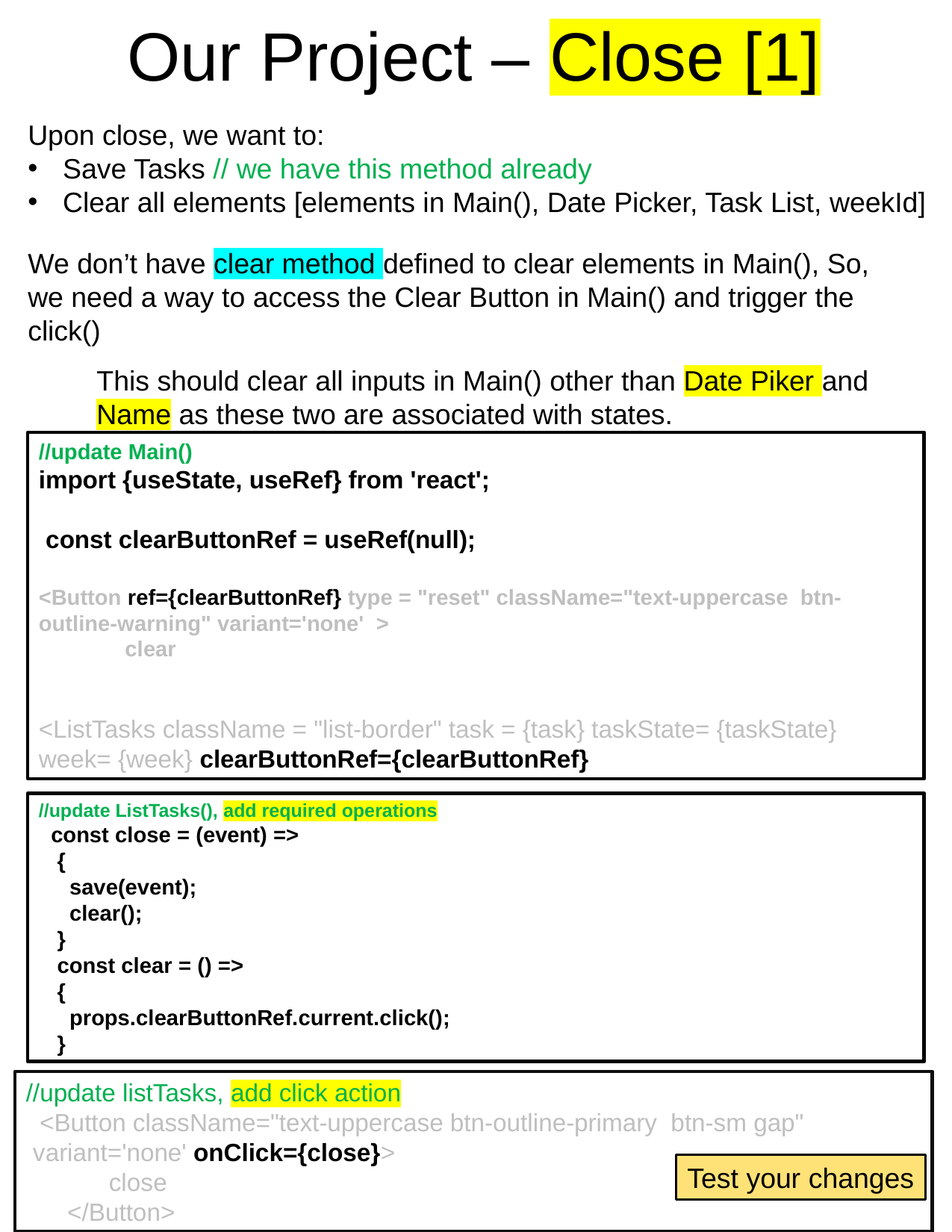

Our Project – Close [1]
Upon close, we want to:
Save Tasks // we have this method already
Clear all elements [elements in Main(), Date Picker, Task List, weekId]
We don’t have clear method defined to clear elements in Main(), So, we need a way to access the Clear Button in Main() and trigger the  click()
This should clear all inputs in Main() other than Date Piker and Name as these two are associated with states.
//update Main()
import {useState, useRef} from 'react';

 const clearButtonRef = useRef(null);

<Button ref={clearButtonRef} type = "reset" className="text-uppercase  btn-outline-warning" variant='none'  >
              clear

<ListTasks className = "list-border" task = {task} taskState= {taskState} week= {week} clearButtonRef={clearButtonRef}
//update ListTasks(), add required operations
  const close = (event) =>
   {
     save(event);
     clear();
   }
   const clear = () =>
   {
     props.clearButtonRef.current.click();
   }
//update listTasks, add click action
  <Button className="text-uppercase btn-outline-primary  btn-sm gap"  variant='none' onClick={close}>
            close
      </Button>
Test your changes